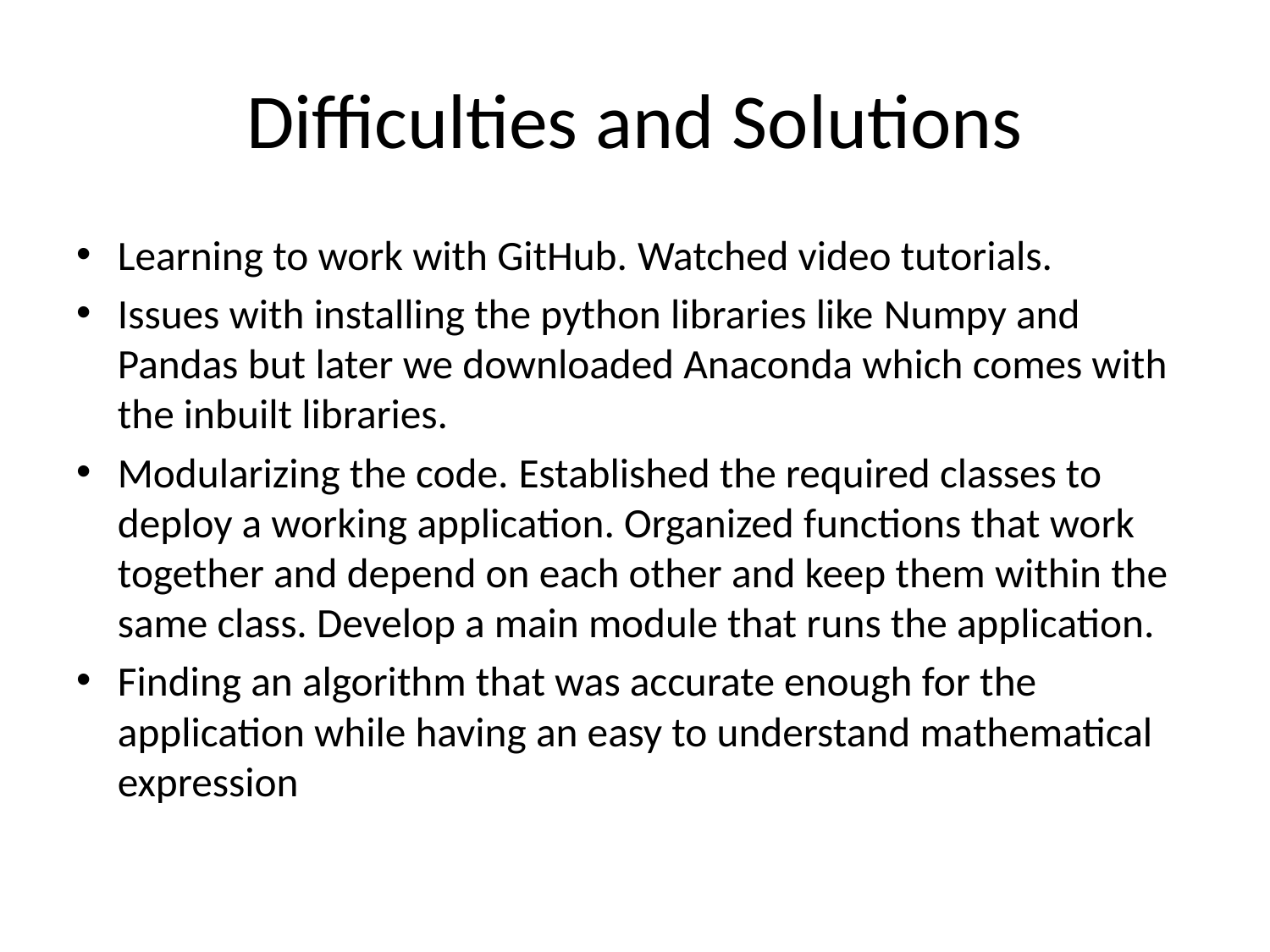

# Difficulties and Solutions
Learning to work with GitHub. Watched video tutorials.
Issues with installing the python libraries like Numpy and Pandas but later we downloaded Anaconda which comes with the inbuilt libraries.
Modularizing the code. Established the required classes to deploy a working application. Organized functions that work together and depend on each other and keep them within the same class. Develop a main module that runs the application.
Finding an algorithm that was accurate enough for the application while having an easy to understand mathematical expression